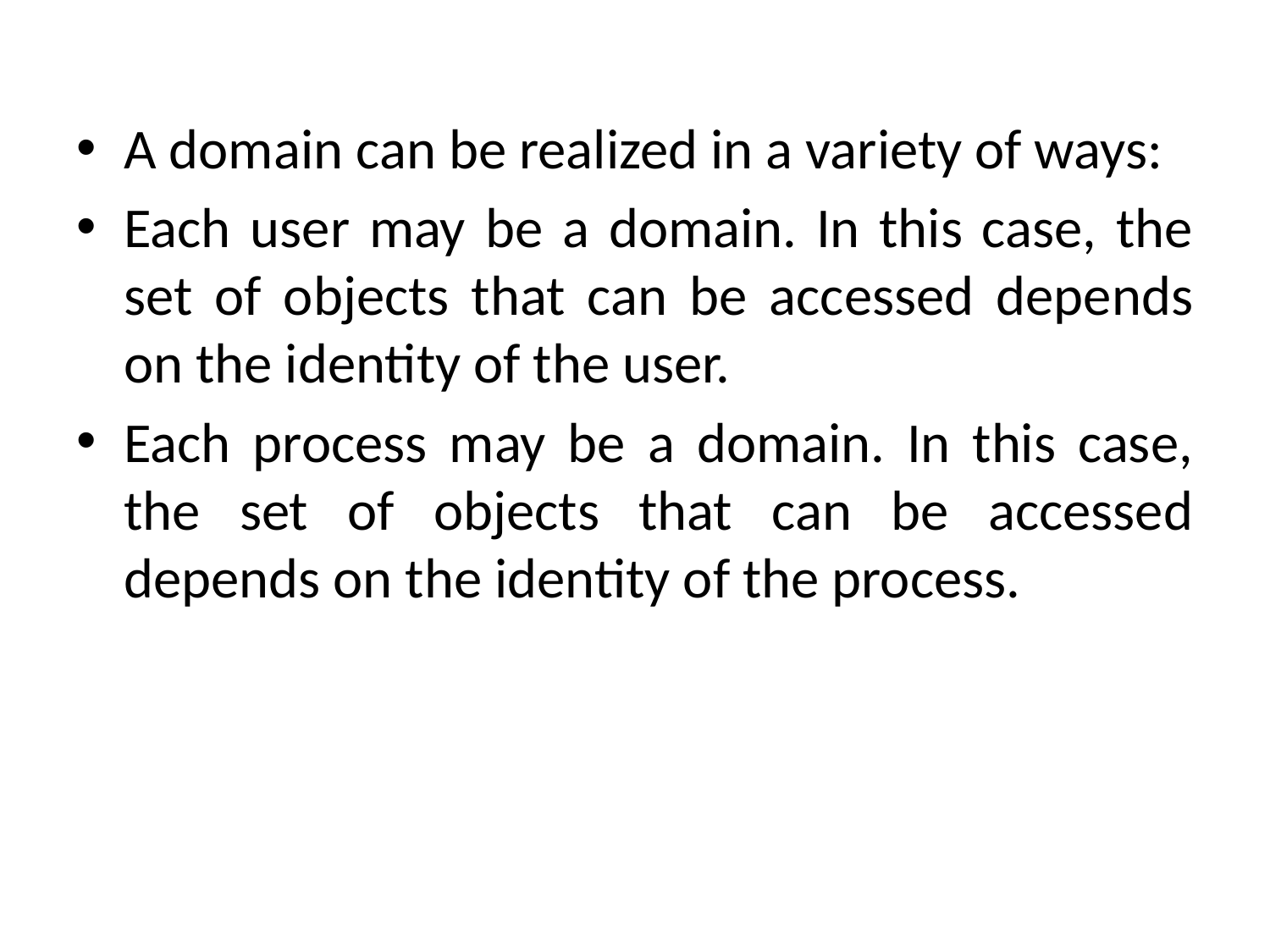

A domain can be realized in a variety of ways:
Each user may be a domain. In this case, the set of objects that can be accessed depends on the identity of the user.
Each process may be a domain. In this case, the set of objects that can be accessed depends on the identity of the process.